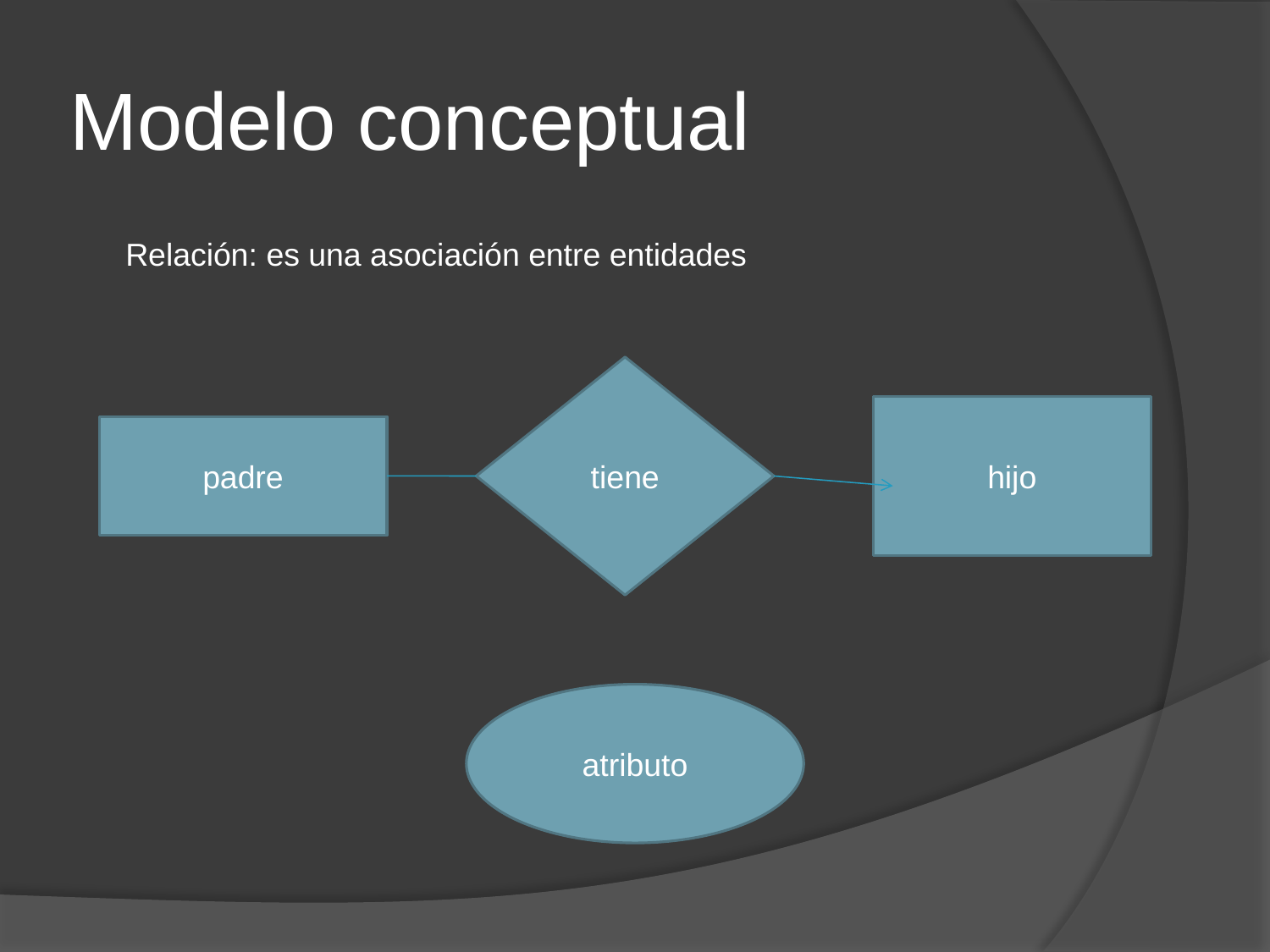

# Modelo conceptual
Relación: es una asociación entre entidades
tiene
hijo
padre
atributo